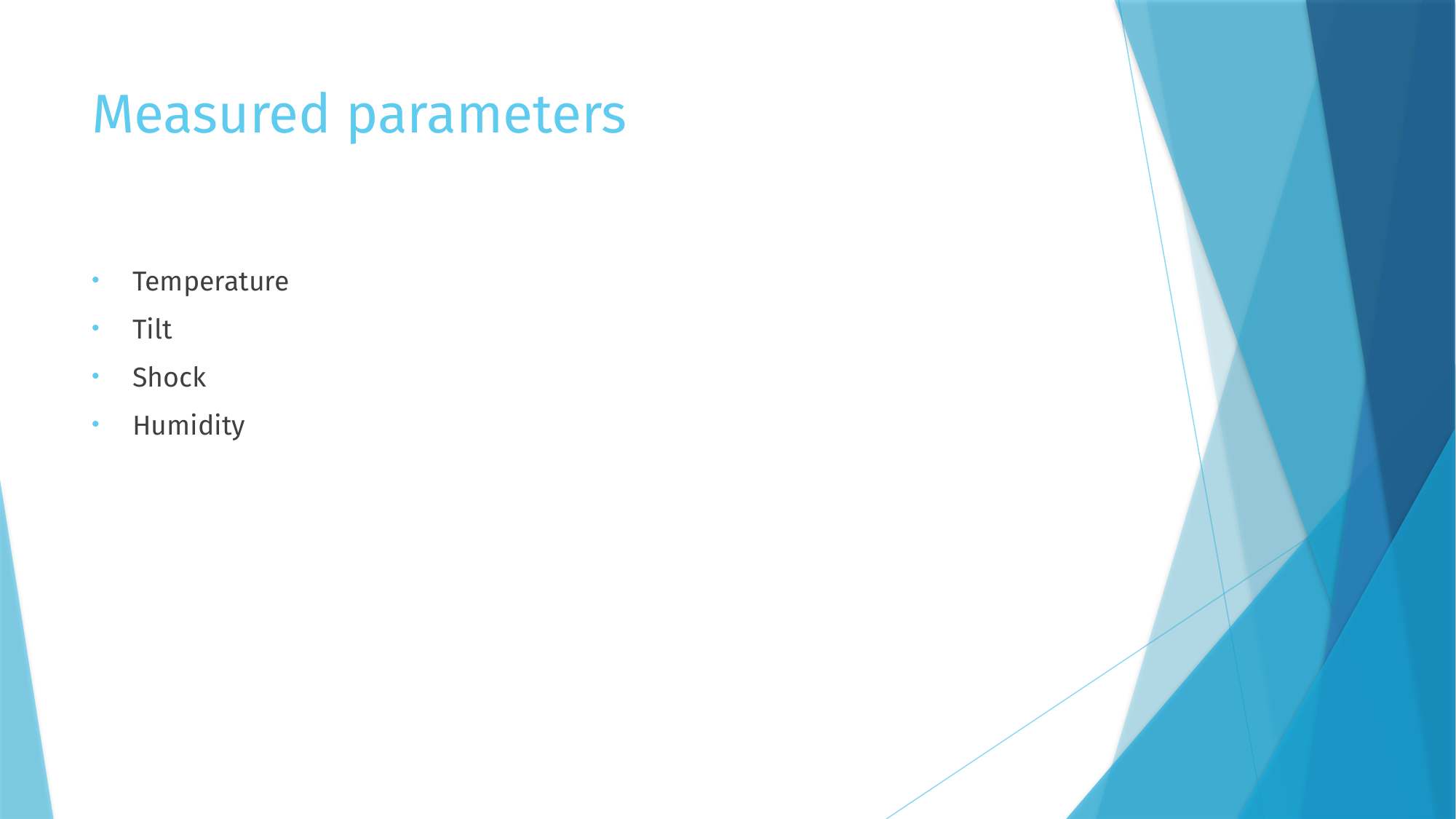

# Measured parameters
Temperature
Tilt
Shock
Humidity